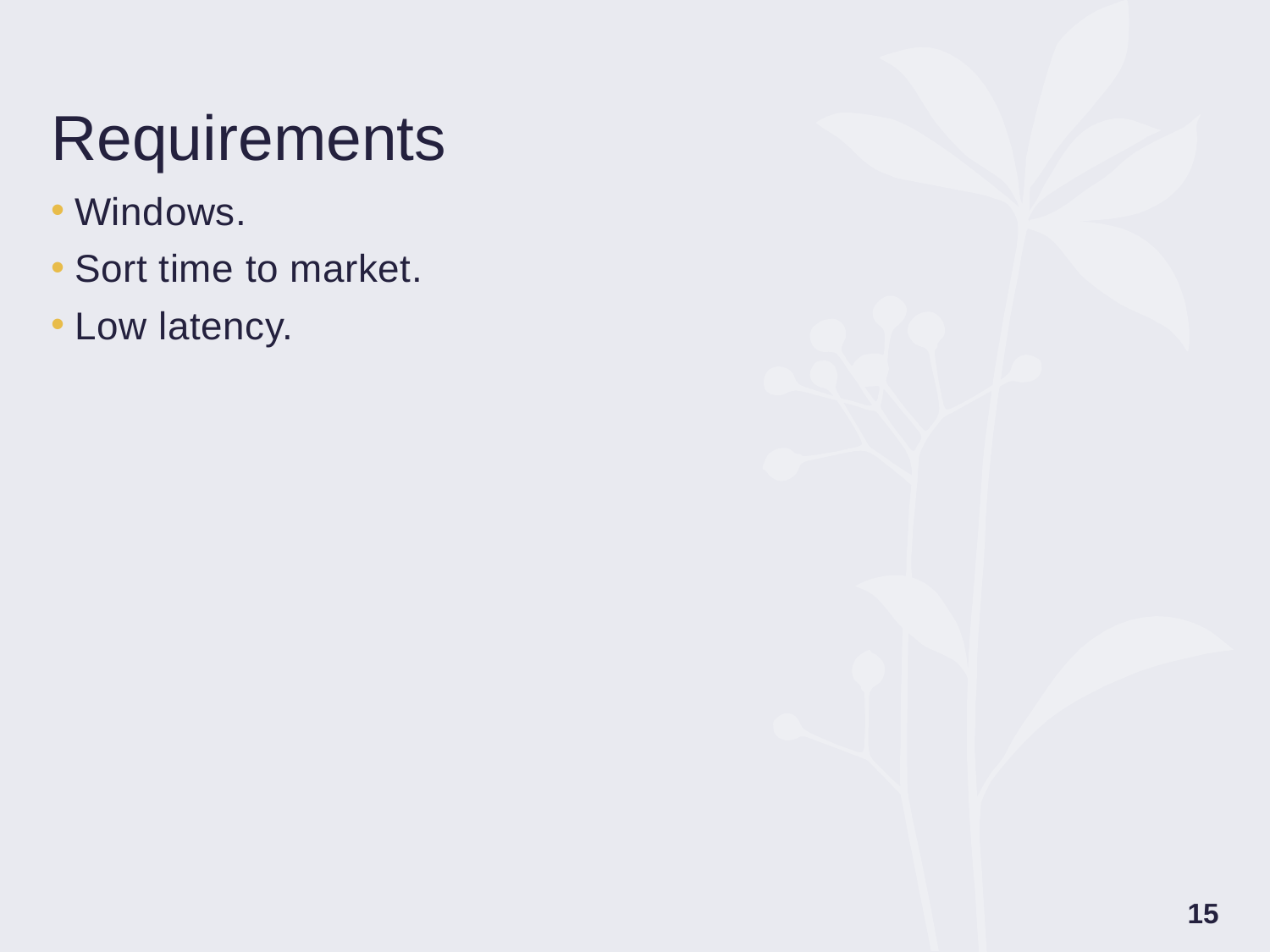

# Requirements
Windows.
Sort time to market.
Low latency.

15